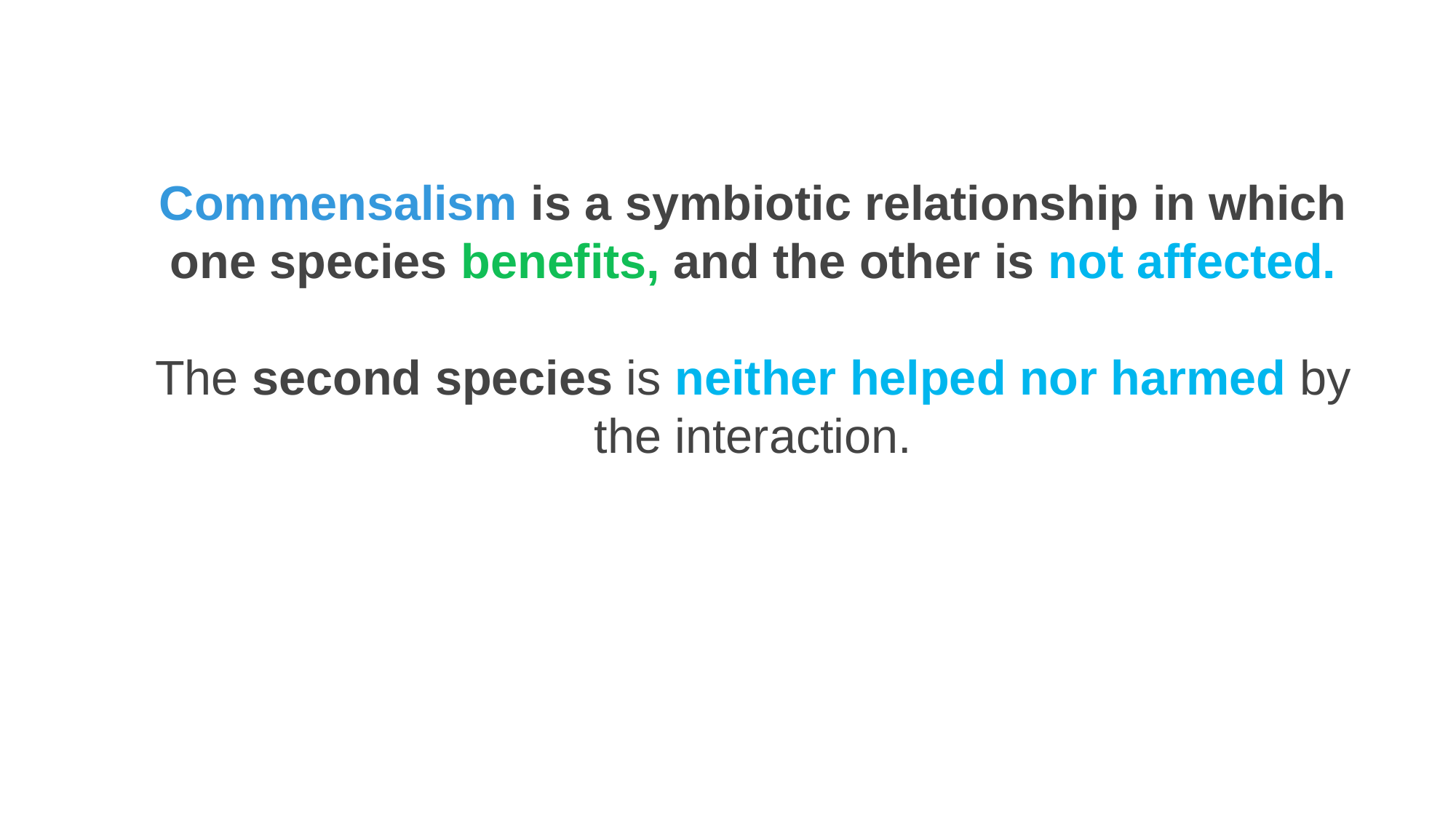

Commensalism is a symbiotic relationship in which one species benefits, and the other is not affected.

The second species is neither helped nor harmed by the interaction.